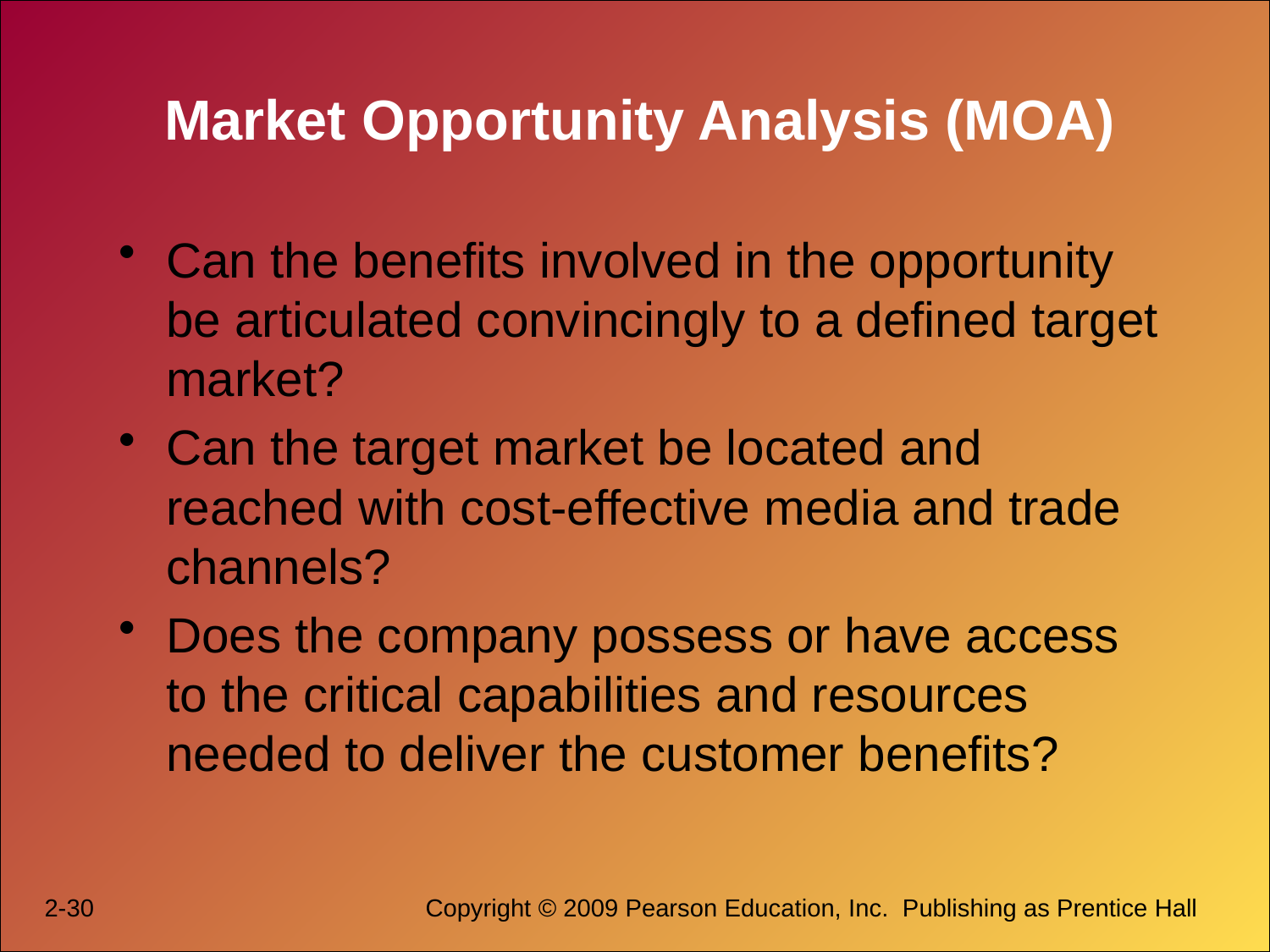

# Market Opportunity Analysis (MOA)
Can the benefits involved in the opportunity be articulated convincingly to a defined target market?
Can the target market be located and reached with cost-effective media and trade channels?
Does the company possess or have access to the critical capabilities and resources needed to deliver the customer benefits?
2-30			Copyright © 2009 Pearson Education, Inc.  Publishing as Prentice Hall